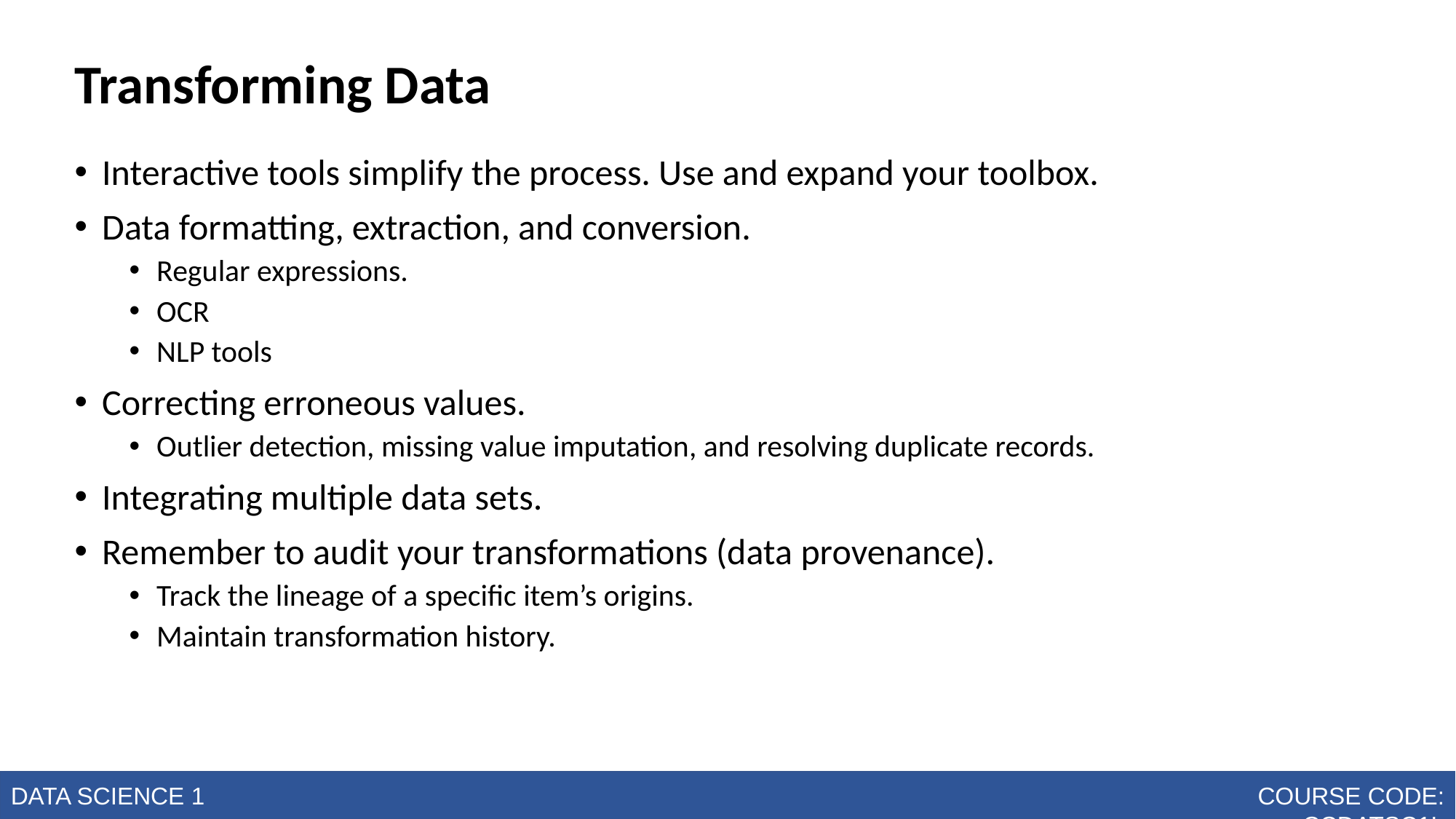

# Transforming Data
Interactive tools simplify the process. Use and expand your toolbox.
Data formatting, extraction, and conversion.
Regular expressions.
OCR
NLP tools
Correcting erroneous values.
Outlier detection, missing value imputation, and resolving duplicate records.
Integrating multiple data sets.
Remember to audit your transformations (data provenance).
Track the lineage of a specific item’s origins.
Maintain transformation history.
Introduction to the Science of Data

Joseph Marvin R. Imperial
DATA SCIENCE 1
NU College of Computing and Information Technologies
COURSE CODE: CCDATSC1L